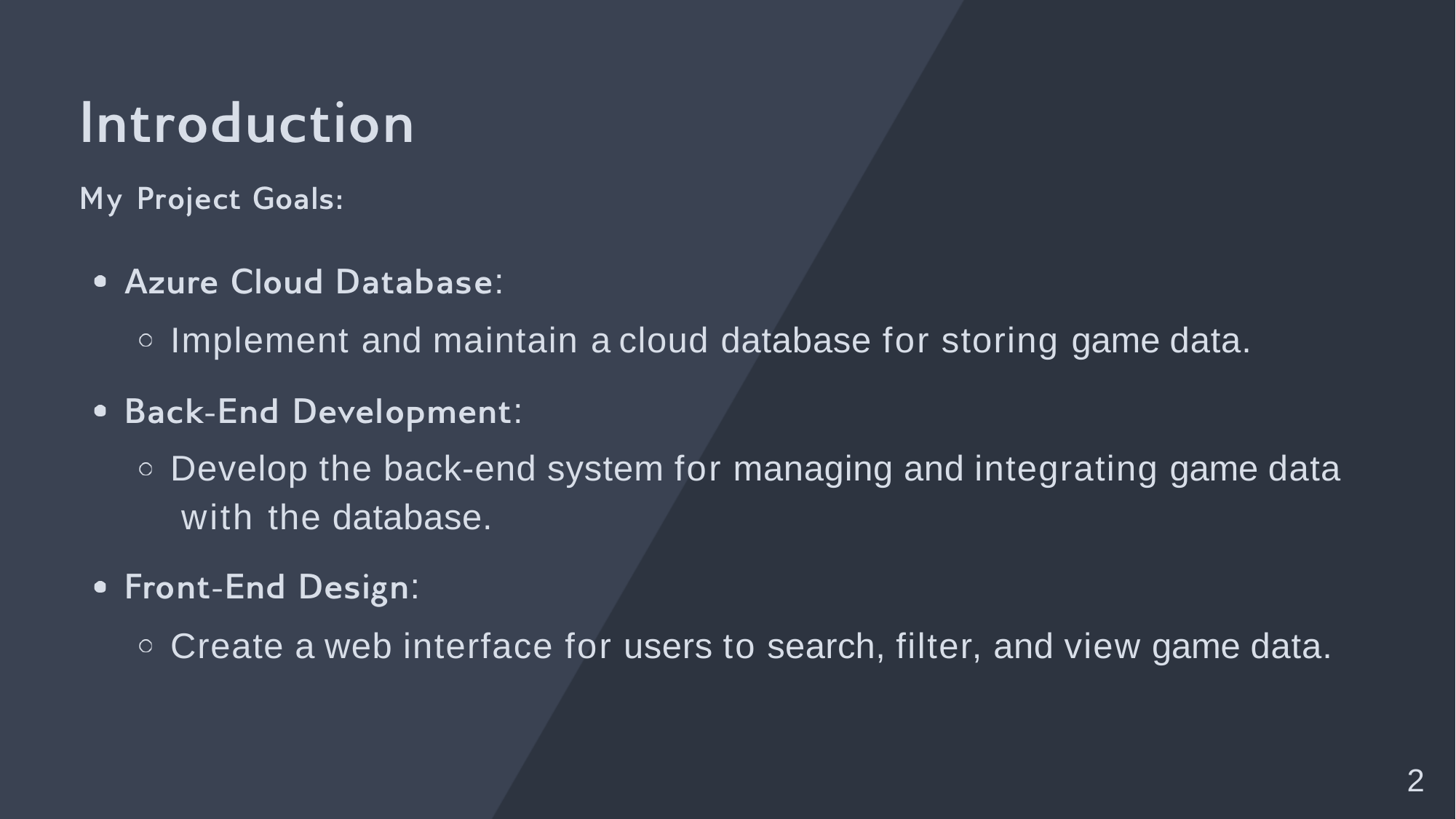

# Introduction
My Project Goals:

Azure Cloud Database:
Implement and maintain a cloud database for storing game data.
Back-End Development:
Develop the back-end system for managing and integrating game data  with the database.
Front-End Design:
Create a web interface for users to search, filter, and view game data.

2